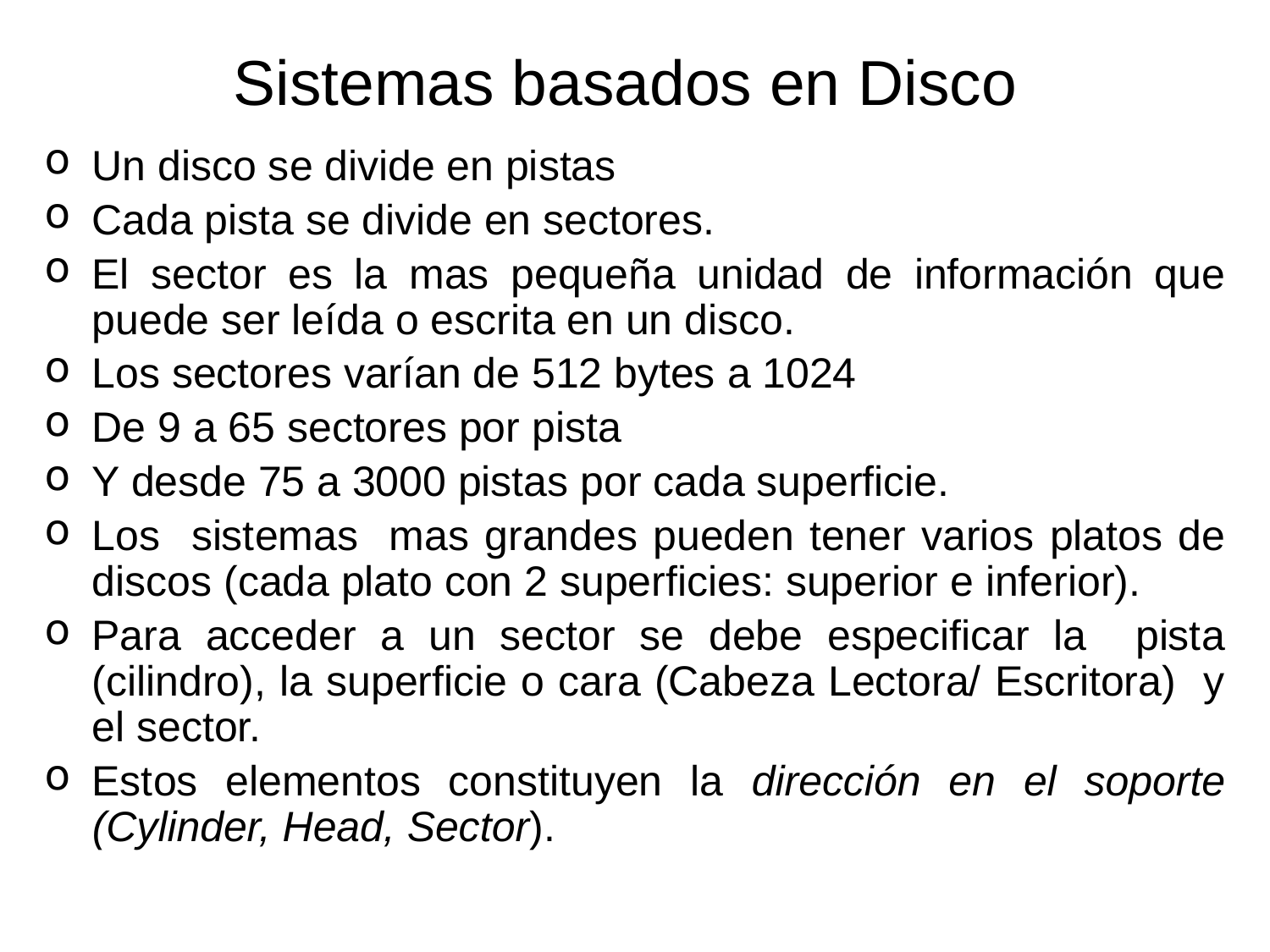

# Sistemas basados en Disco
Un disco se divide en pistas
Cada pista se divide en sectores.
El sector es la mas pequeña unidad de información que puede ser leída o escrita en un disco.
Los sectores varían de 512 bytes a 1024
De 9 a 65 sectores por pista
Y desde 75 a 3000 pistas por cada superficie.
Los  sistemas  mas grandes pueden tener varios platos de discos (cada plato con 2 superficies: superior e inferior).
Para acceder a un sector se debe especificar la  pista (cilindro), la superficie o cara (Cabeza Lectora/ Escritora)  y el sector.
Estos elementos constituyen la dirección en el soporte (Cylinder, Head, Sector).